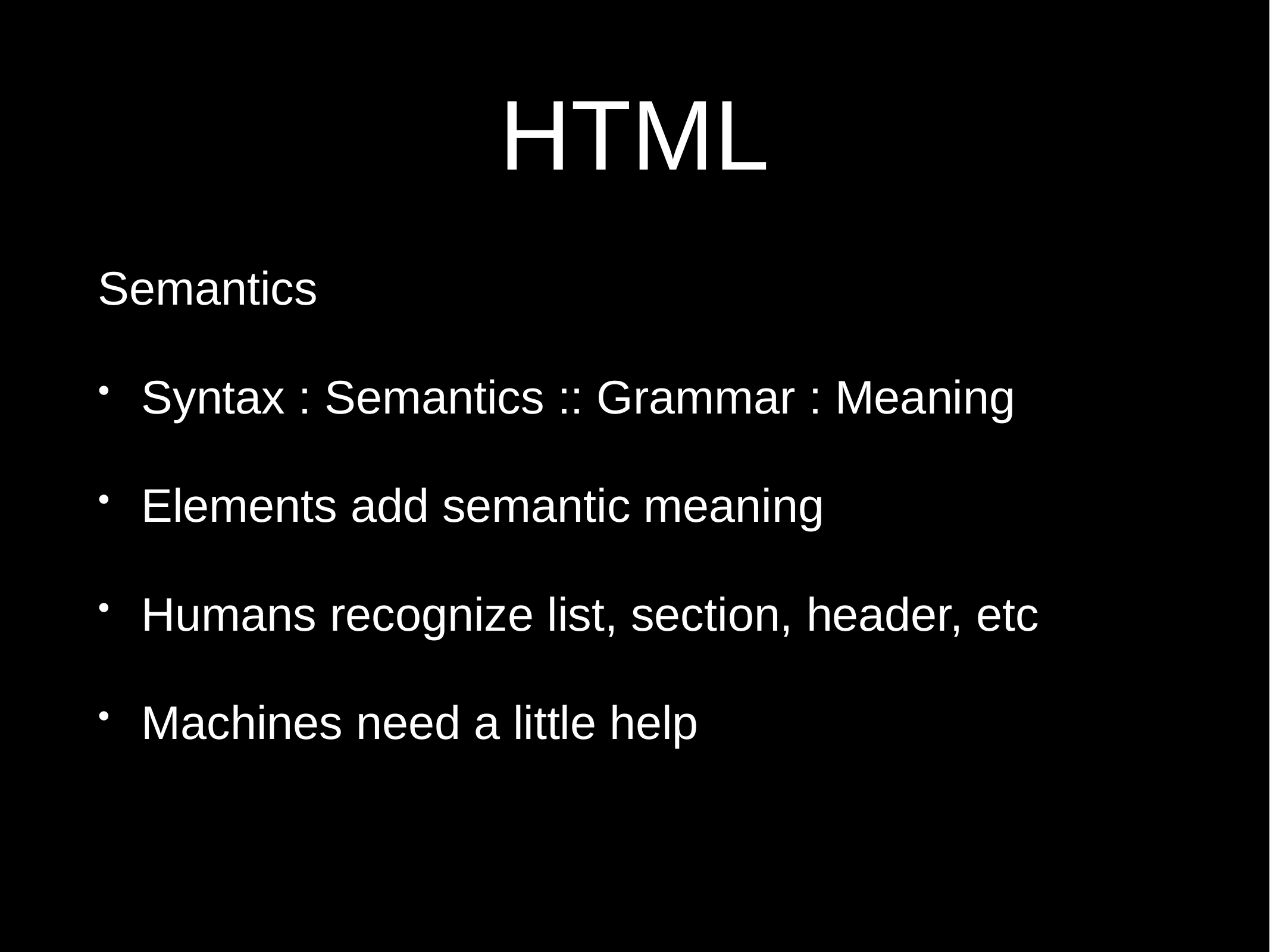

# HTML
Semantics
Syntax : Semantics :: Grammar : Meaning
Elements add semantic meaning
Humans recognize list, section, header, etc
Machines need a little help